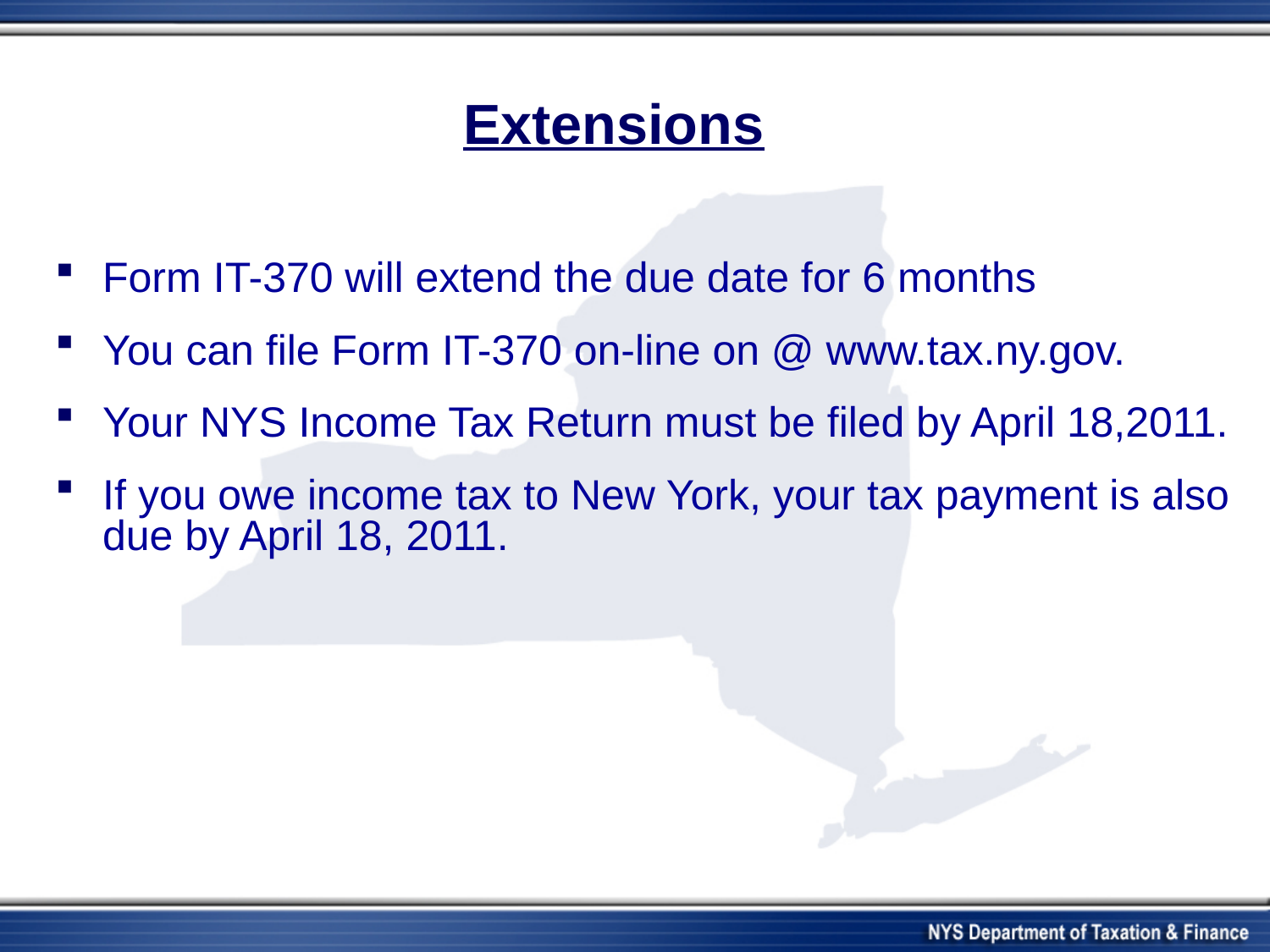

# Extensions
Form IT-370 will extend the due date for 6 months
You can file Form IT-370 on-line on @ www.tax.ny.gov.
Your NYS Income Tax Return must be filed by April 18,2011.
If you owe income tax to New York, your tax payment is also due by April 18, 2011.